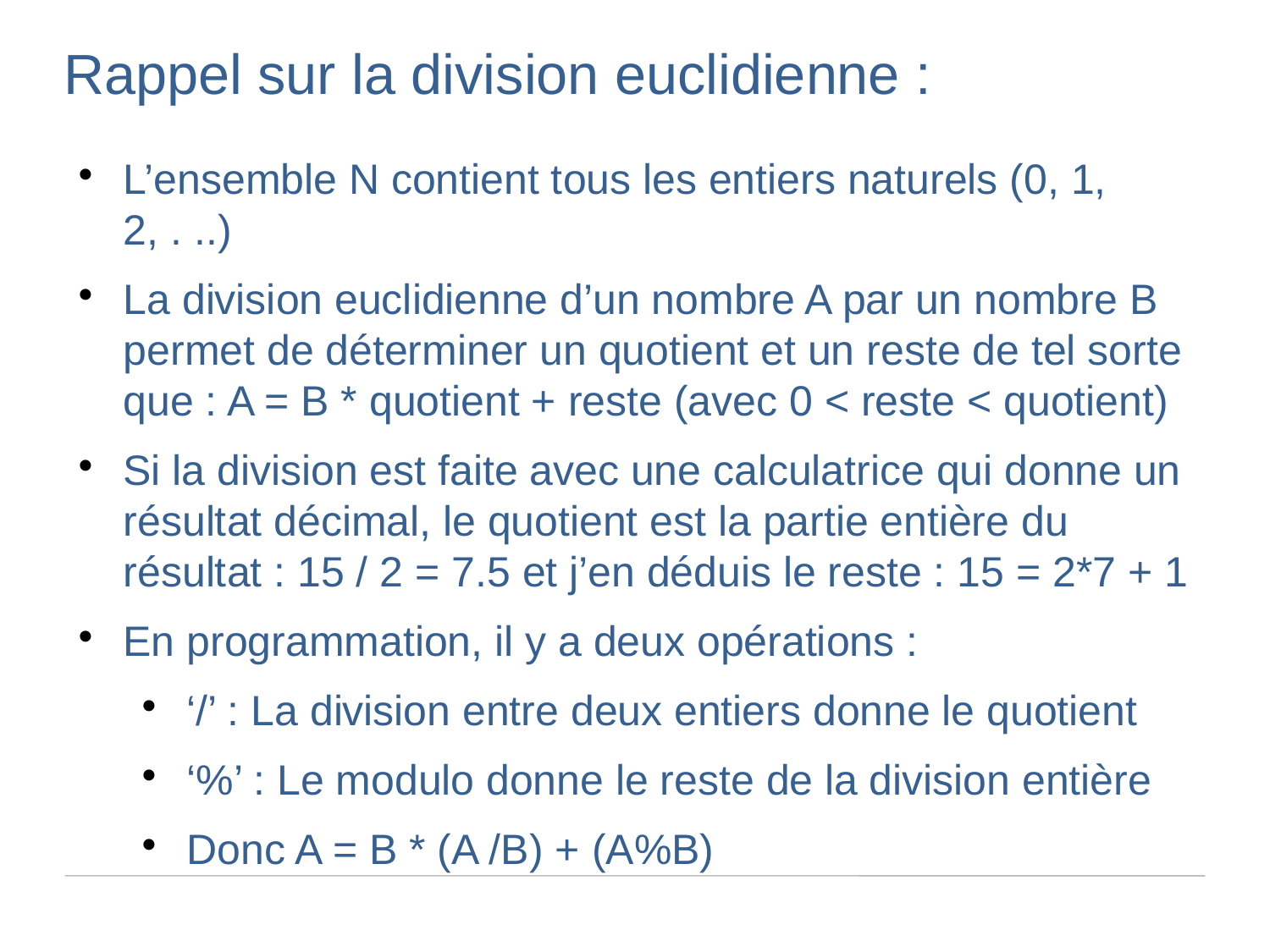

Rappel sur la division euclidienne :
L’ensemble N contient tous les entiers naturels (0, 1, 2, . ..)
La division euclidienne d’un nombre A par un nombre B permet de déterminer un quotient et un reste de tel sorte que : A = B * quotient + reste (avec 0 < reste < quotient)
Si la division est faite avec une calculatrice qui donne un résultat décimal, le quotient est la partie entière du résultat : 15 / 2 = 7.5 et j’en déduis le reste : 15 = 2*7 + 1
En programmation, il y a deux opérations :
‘/’ : La division entre deux entiers donne le quotient
‘%’ : Le modulo donne le reste de la division entière
Donc A = B * (A /B) + (A%B)